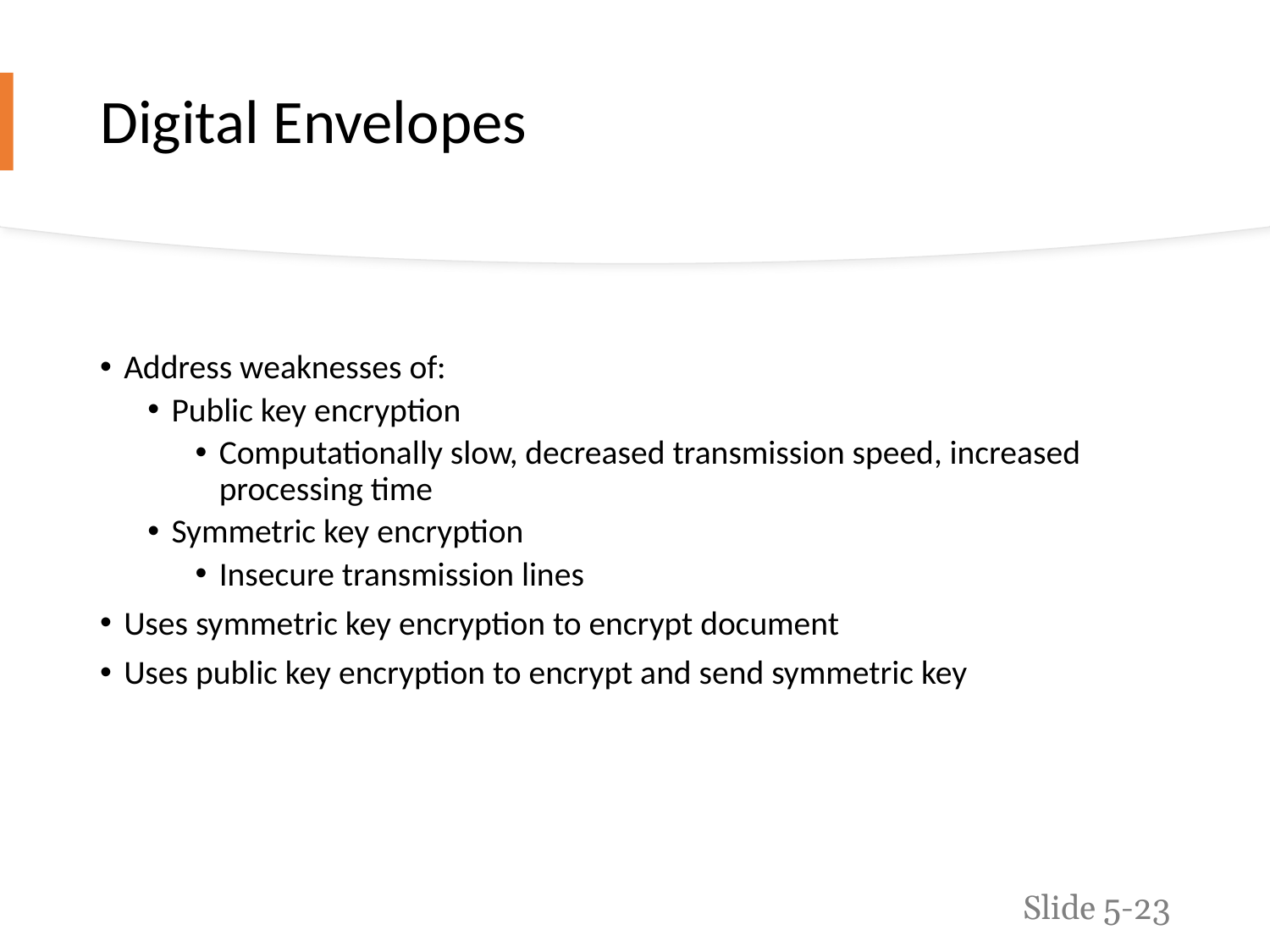

# Digital Envelopes

Address weaknesses of:
Public key encryption
Computationally slow, decreased transmission speed, increased processing time
Symmetric key encryption
Insecure transmission lines
Uses symmetric key encryption to encrypt document
Uses public key encryption to encrypt and send symmetric key

Slide 5-23